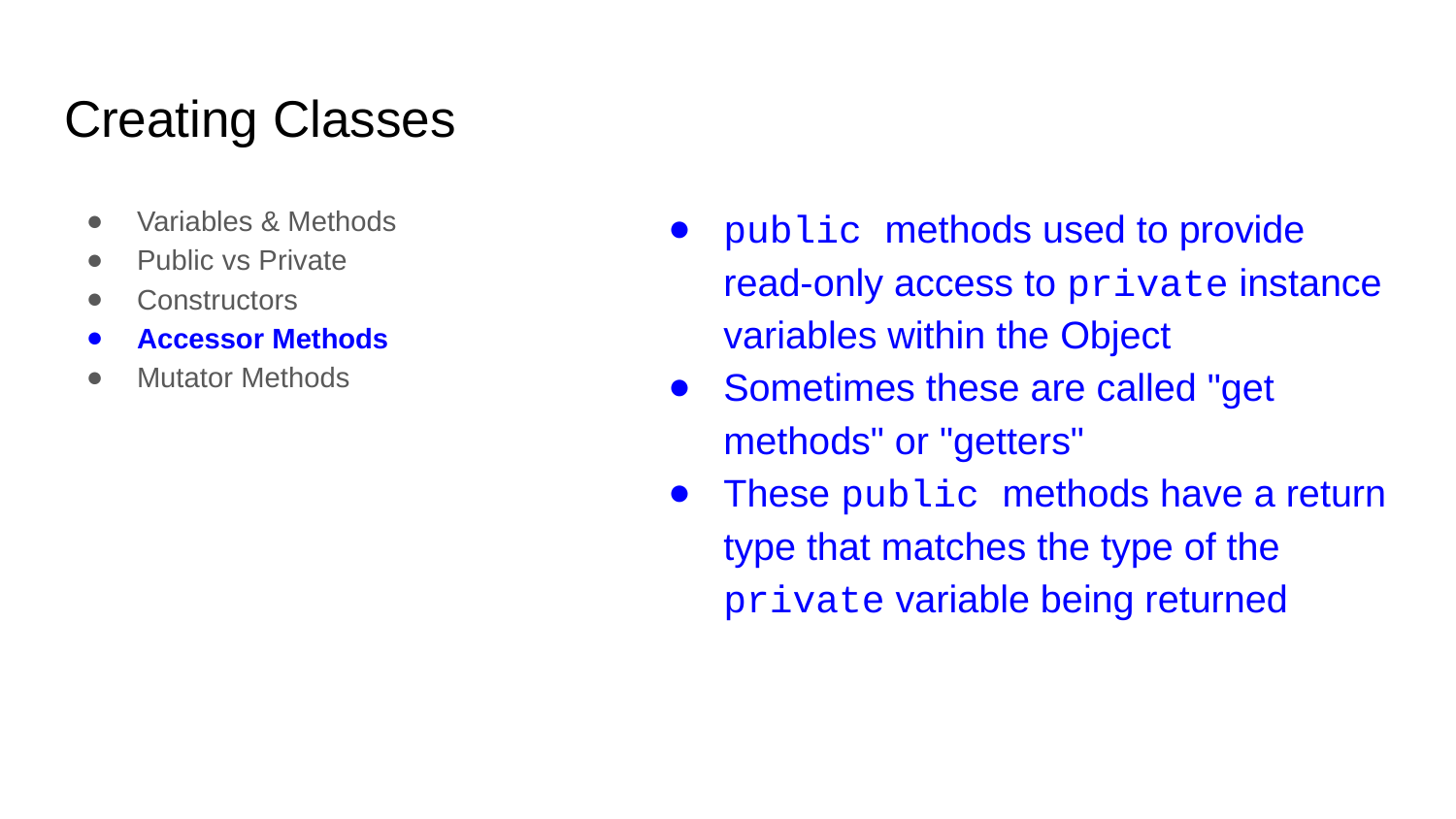

# Creating Classes
Variables & Methods
Public vs Private
Constructors
Accessor Methods
Mutator Methods
public methods used to provide read-only access to private instance variables within the Object
Sometimes these are called "get methods" or "getters"
These public methods have a return type that matches the type of the private variable being returned